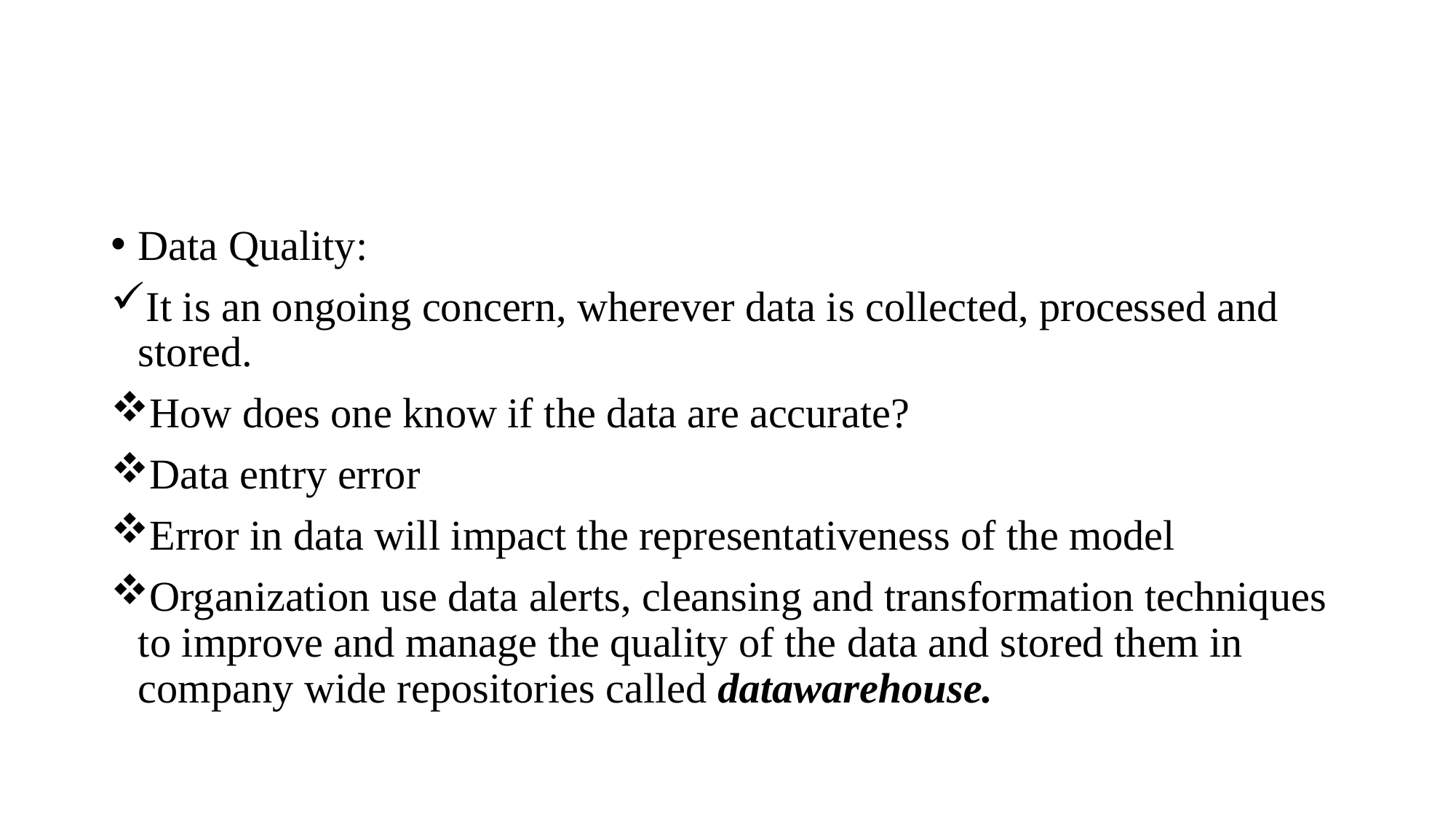

#
Data Quality:
It is an ongoing concern, wherever data is collected, processed and stored.
How does one know if the data are accurate?
Data entry error
Error in data will impact the representativeness of the model
Organization use data alerts, cleansing and transformation techniques to improve and manage the quality of the data and stored them in company wide repositories called datawarehouse.